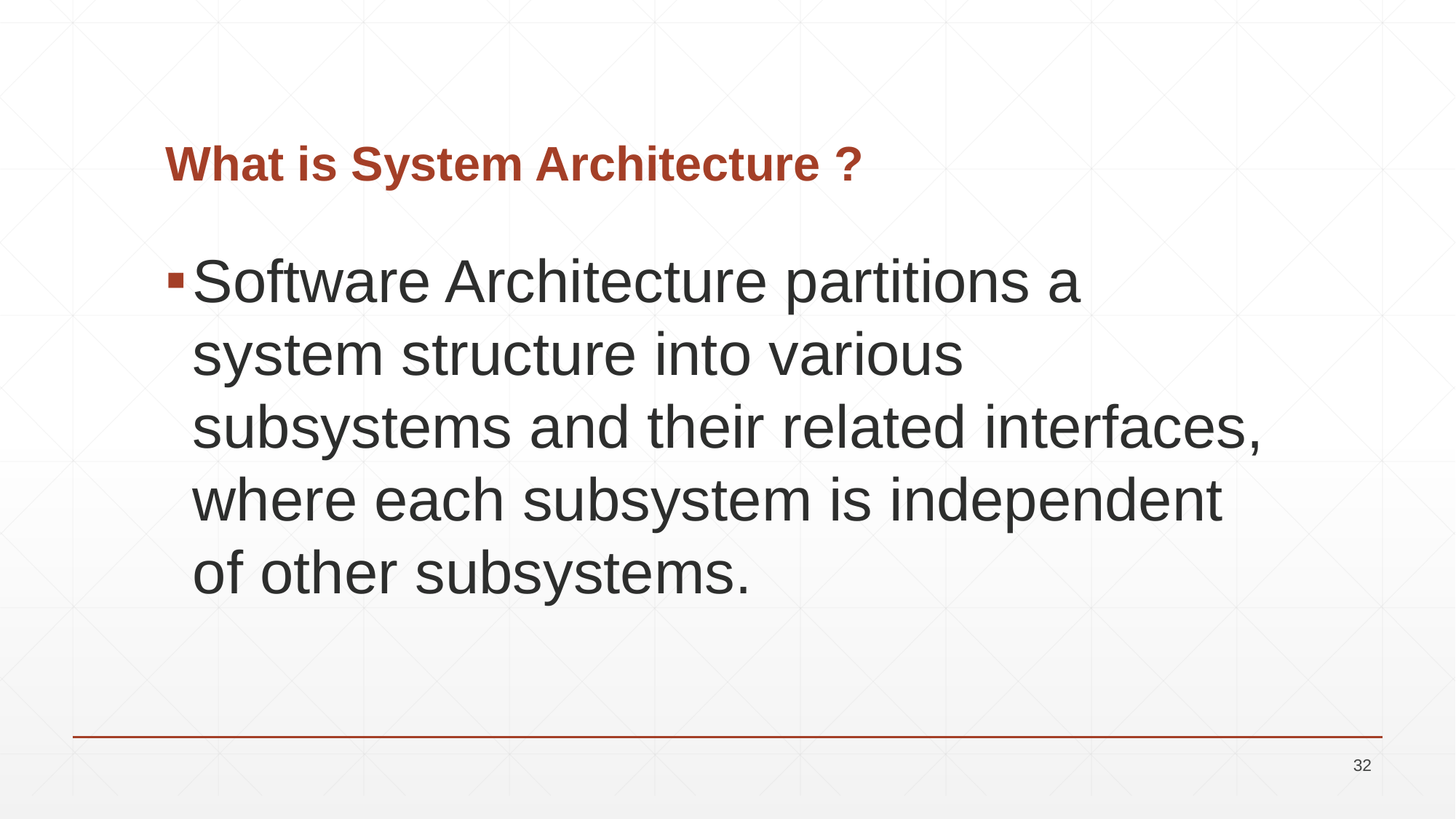

# What is System Architecture ?
Software Architecture partitions a system structure into various subsystems and their related interfaces, where each subsystem is independent of other subsystems.
32